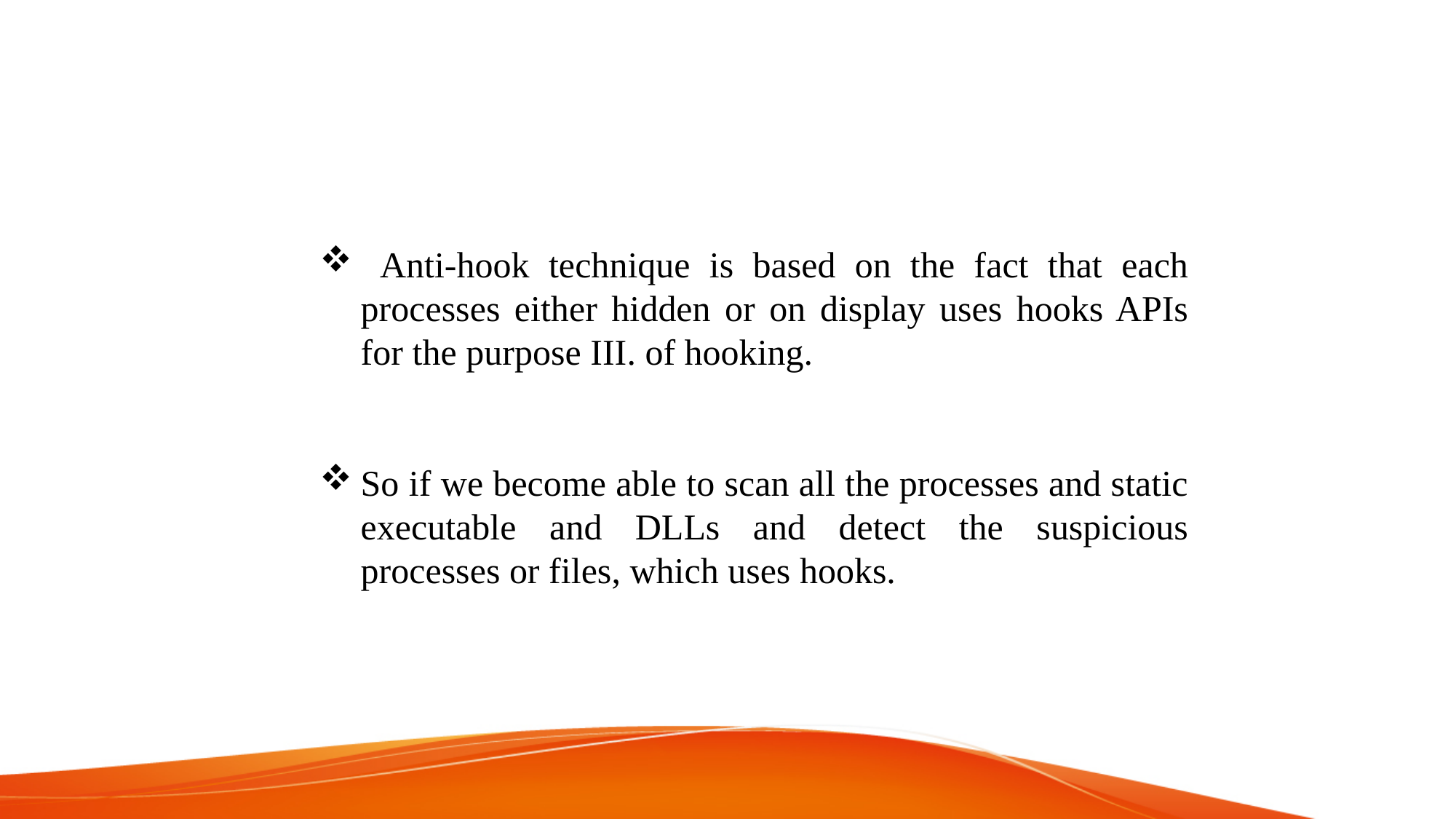

Anti-hook technique is based on the fact that each processes either hidden or on display uses hooks APIs for the purpose III. of hooking.

So if we become able to scan all the processes and static executable and DLLs and detect the suspicious processes or files, which uses hooks.